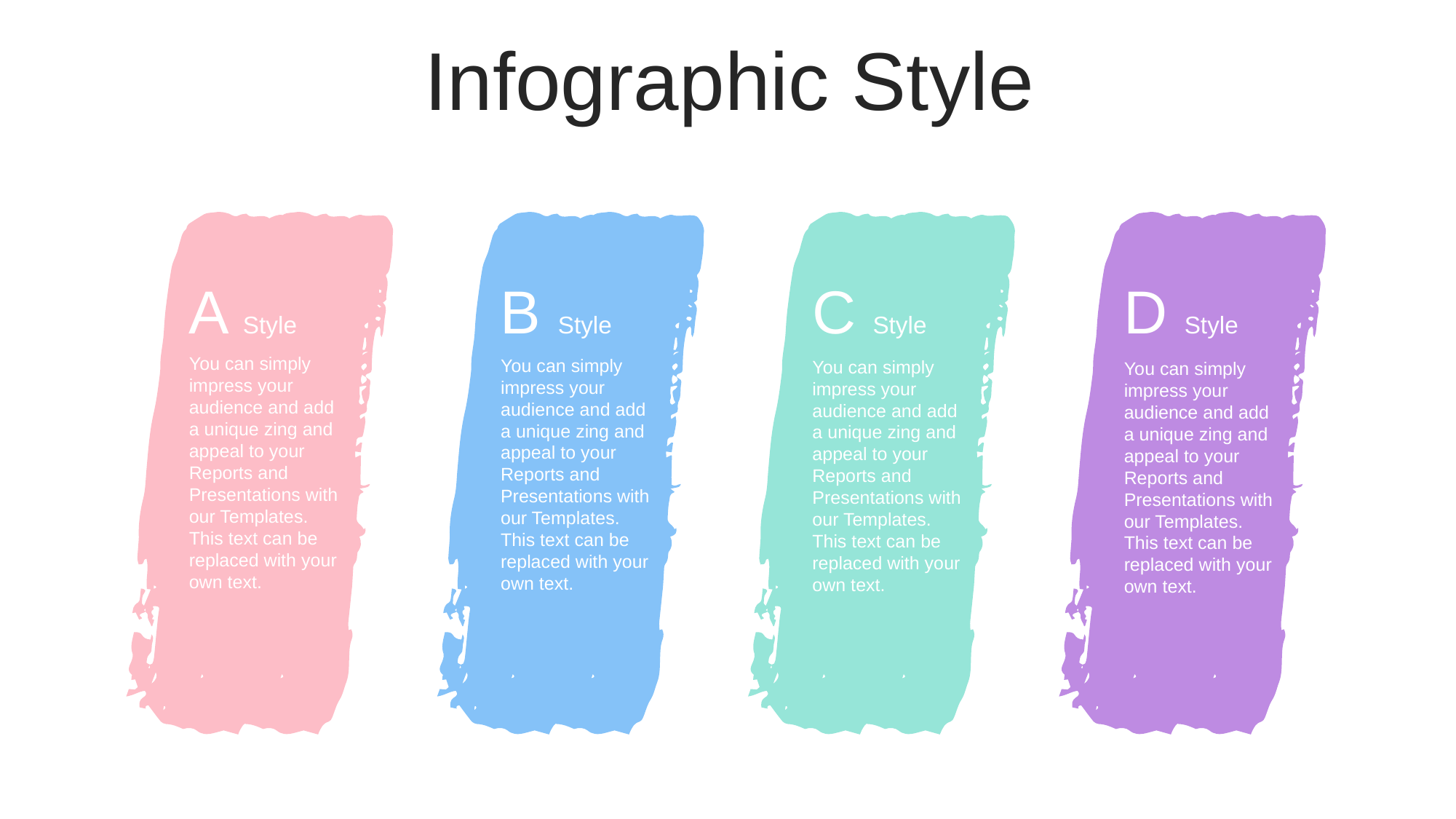

Infographic Style

A Style
You can simply impress your audience and add a unique zing and appeal to your Reports and Presentations with our Templates.
This text can be replaced with your own text.
B Style
You can simply impress your audience and add a unique zing and appeal to your Reports and Presentations with our Templates.
This text can be replaced with your own text.
C Style
You can simply impress your audience and add a unique zing and appeal to your Reports and Presentations with our Templates.
This text can be replaced with your own text.
D Style
You can simply impress your audience and add a unique zing and appeal to your Reports and Presentations with our Templates.
This text can be replaced with your own text.